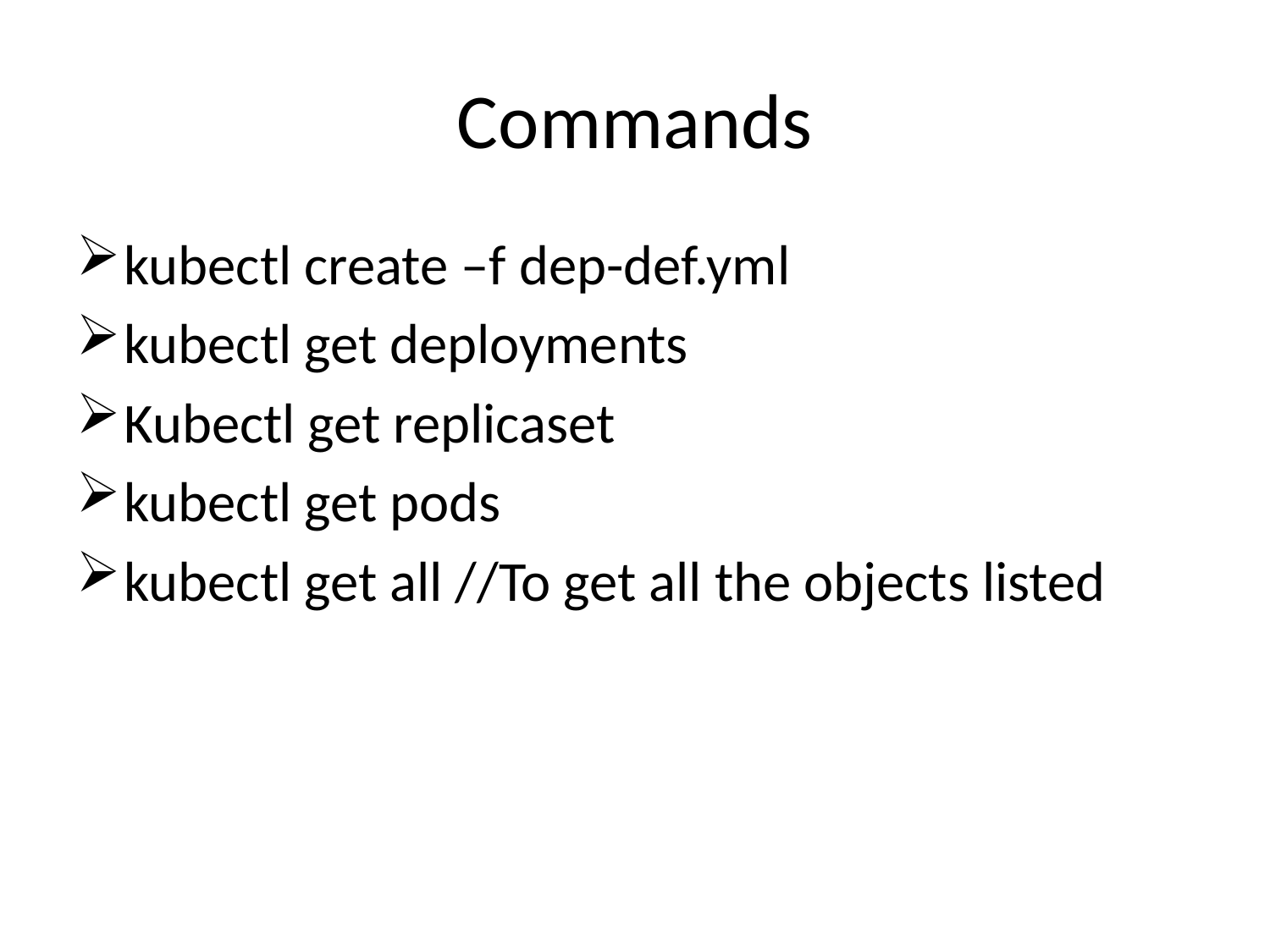

# Commands
kubectl create –f dep-def.yml
kubectl get deployments
Kubectl get replicaset
kubectl get pods
kubectl get all //To get all the objects listed